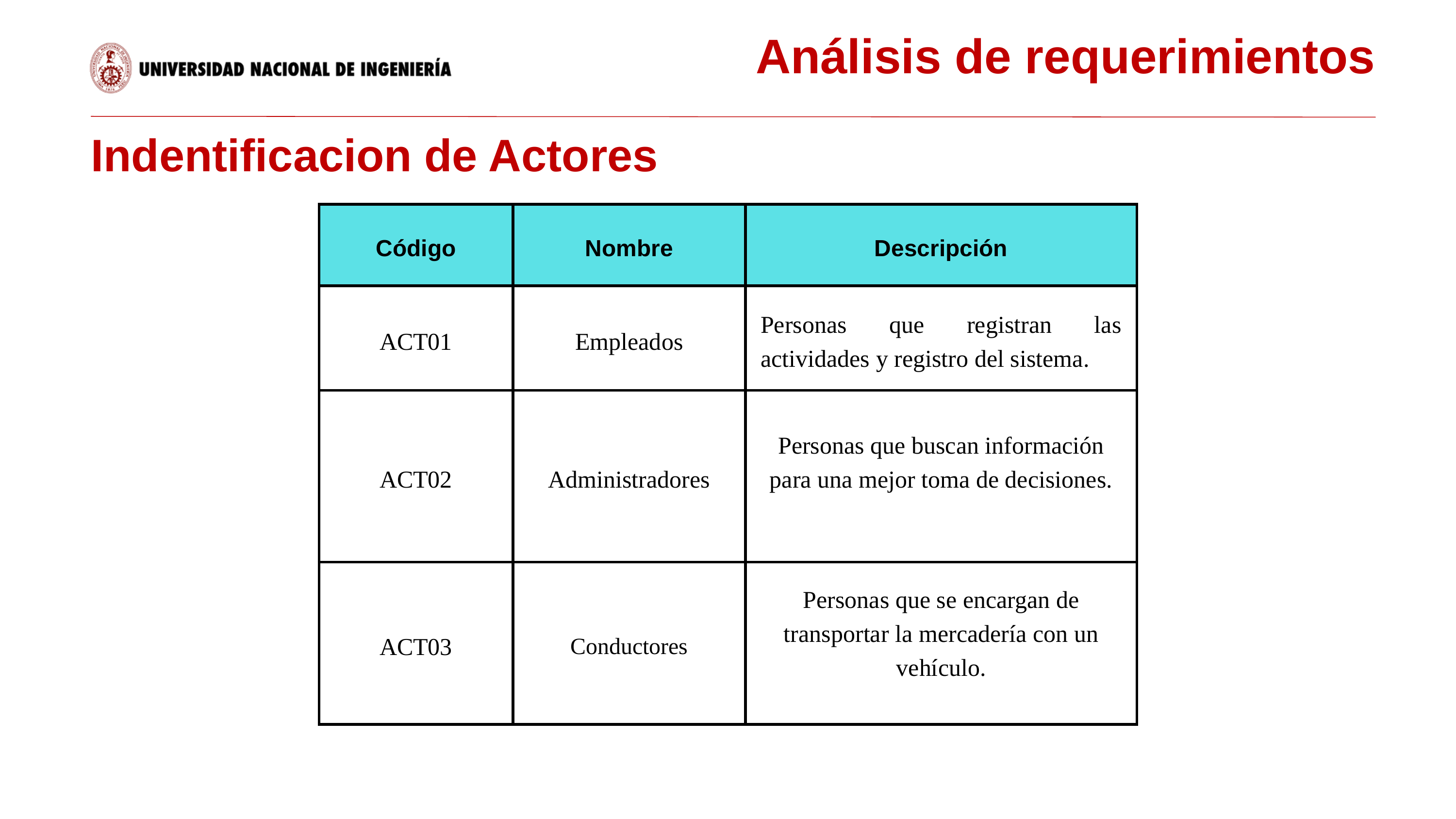

Análisis de requerimientos

Indentificacion de Actores
| Código | Nombre | Descripción |
| --- | --- | --- |
| ACT01 | Empleados | Personas que registran las actividades y registro del sistema. |
| ACT02 | Administradores | Personas que buscan información para una mejor toma de decisiones. |
| ACT03 | Conductores | Personas que se encargan de transportar la mercadería con un vehículo. |